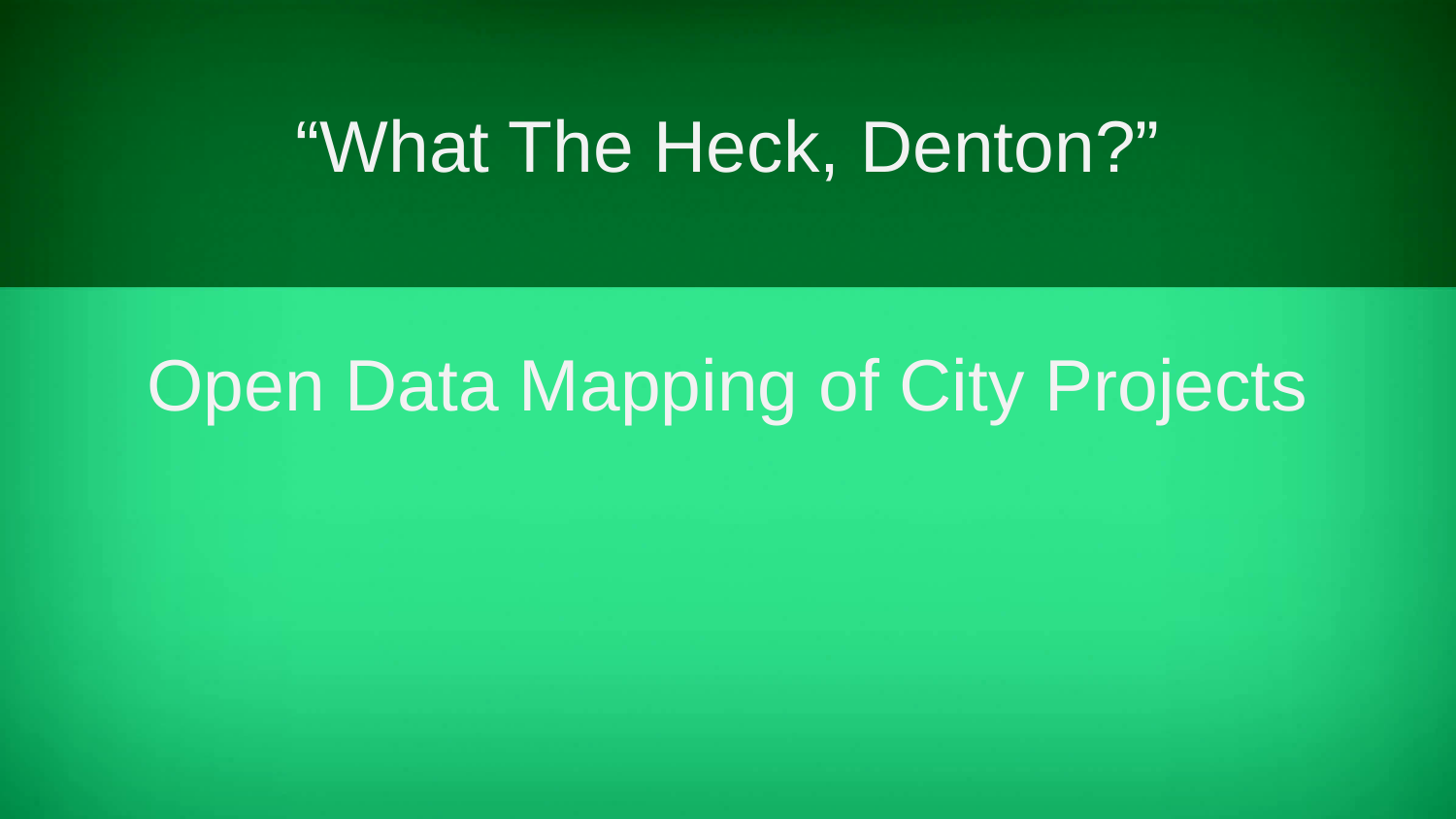

“What The Heck, Denton?”
# Open Data Mapping of City Projects